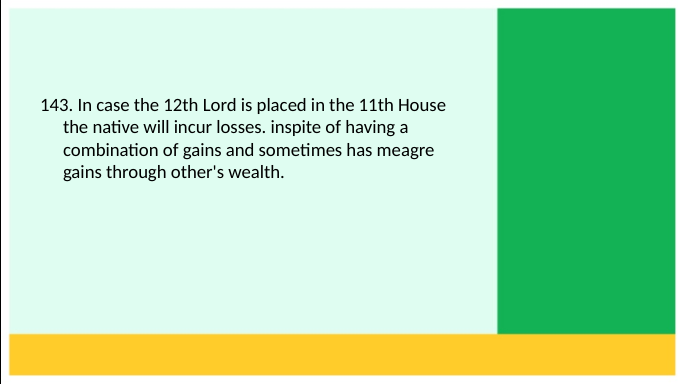

143. In case the 12th Lord is placed in the 11th House the native will incur losses. inspite of having a combination of gains and sometimes has meagre gains through other's wealth.